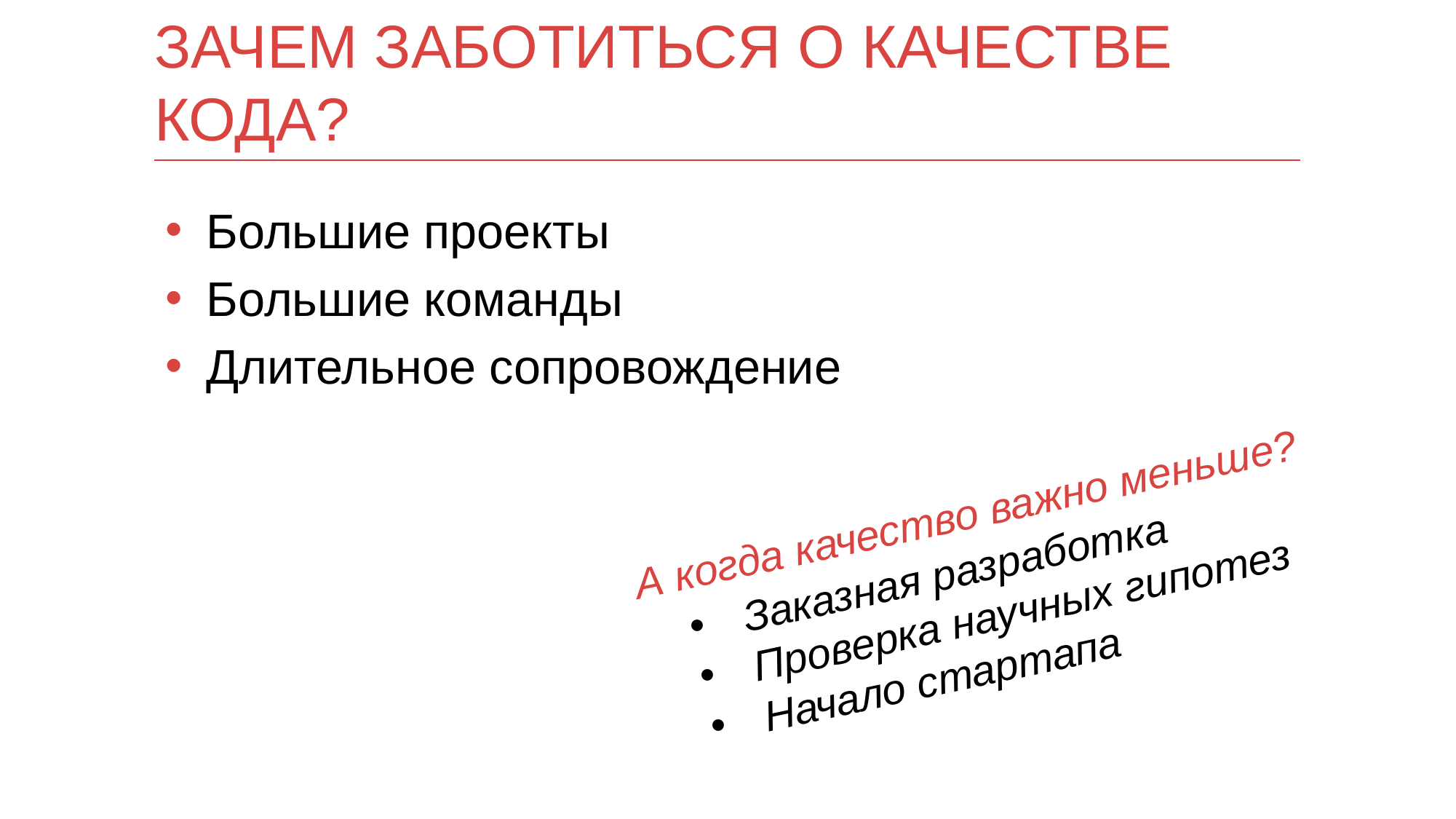

# Зачем заботиться о качестве кода?
Большие проекты
Большие команды
Длительное сопровождение
А когда качество важно меньше?
Заказная разработка
Проверка научных гипотез
Начало стартапа